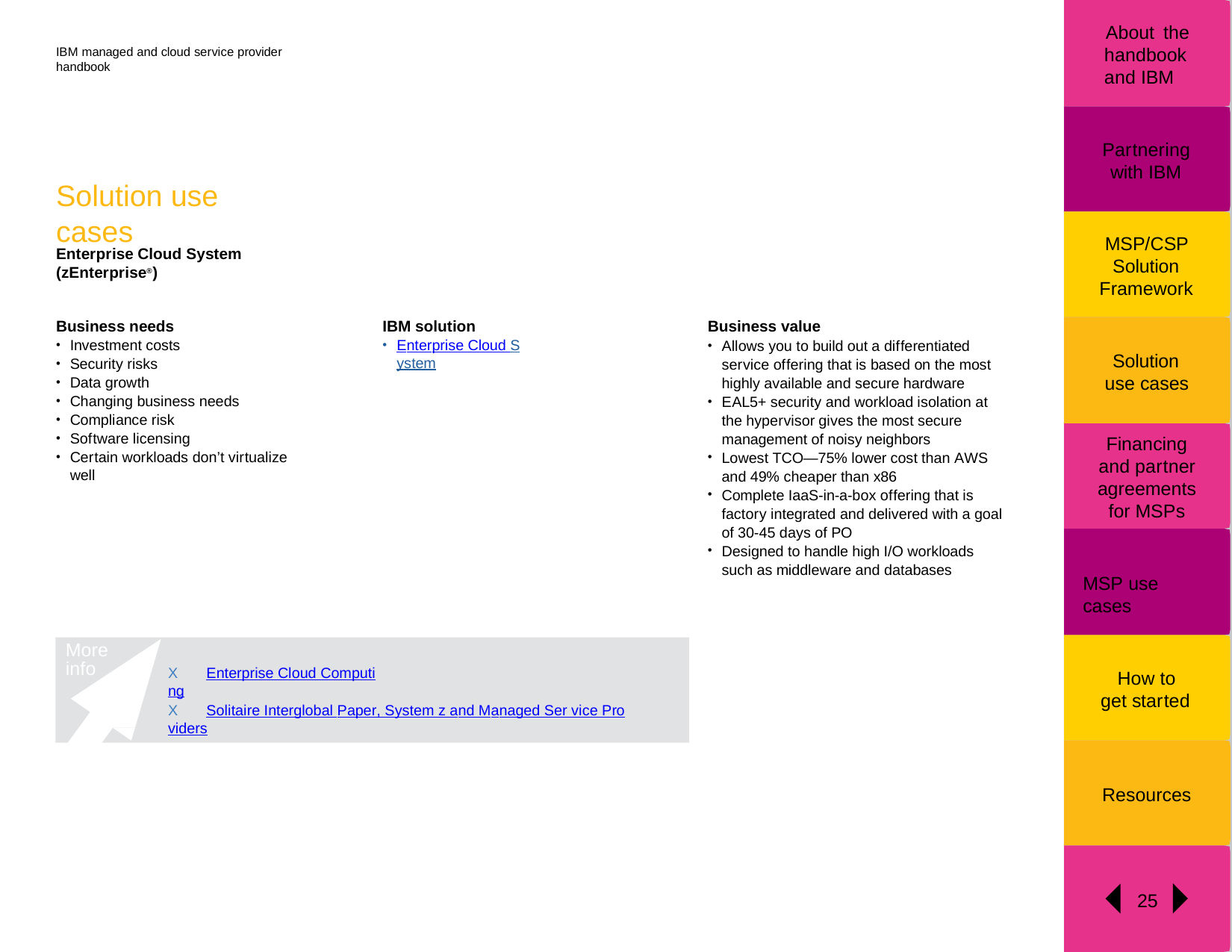

About the handbook and IBM
IBM managed and cloud service provider handbook

Partnering with IBM
Solution use cases

MSP/CSP
Solution Framework
Enterprise Cloud System (zEnterprise®)
Business needs
Investment costs
Security risks
Data growth
Changing business needs
Compliance risk
Software licensing
Certain workloads don’t virtualize well
IBM solution
Enterprise Cloud System
Business value
Allows you to build out a differentiated service offering that is based on the most highly available and secure hardware
EAL5+ security and workload isolation at the hypervisor gives the most secure management of noisy neighbors
Lowest TCO—75% lower cost than AWS and 49% cheaper than x86
Complete IaaS-in-a-box offering that is factory integrated and delivered with a goal of 30-45 days of PO
Designed to handle high I/O workloads such as middleware and databases

Solution use cases

Financing and partner agreements for MSPs

MSP use cases

More info
X    Enterprise Cloud Computing
How to get started
X    Solitaire Interglobal Paper, System z and Managed Ser vice Providers

Resources

25